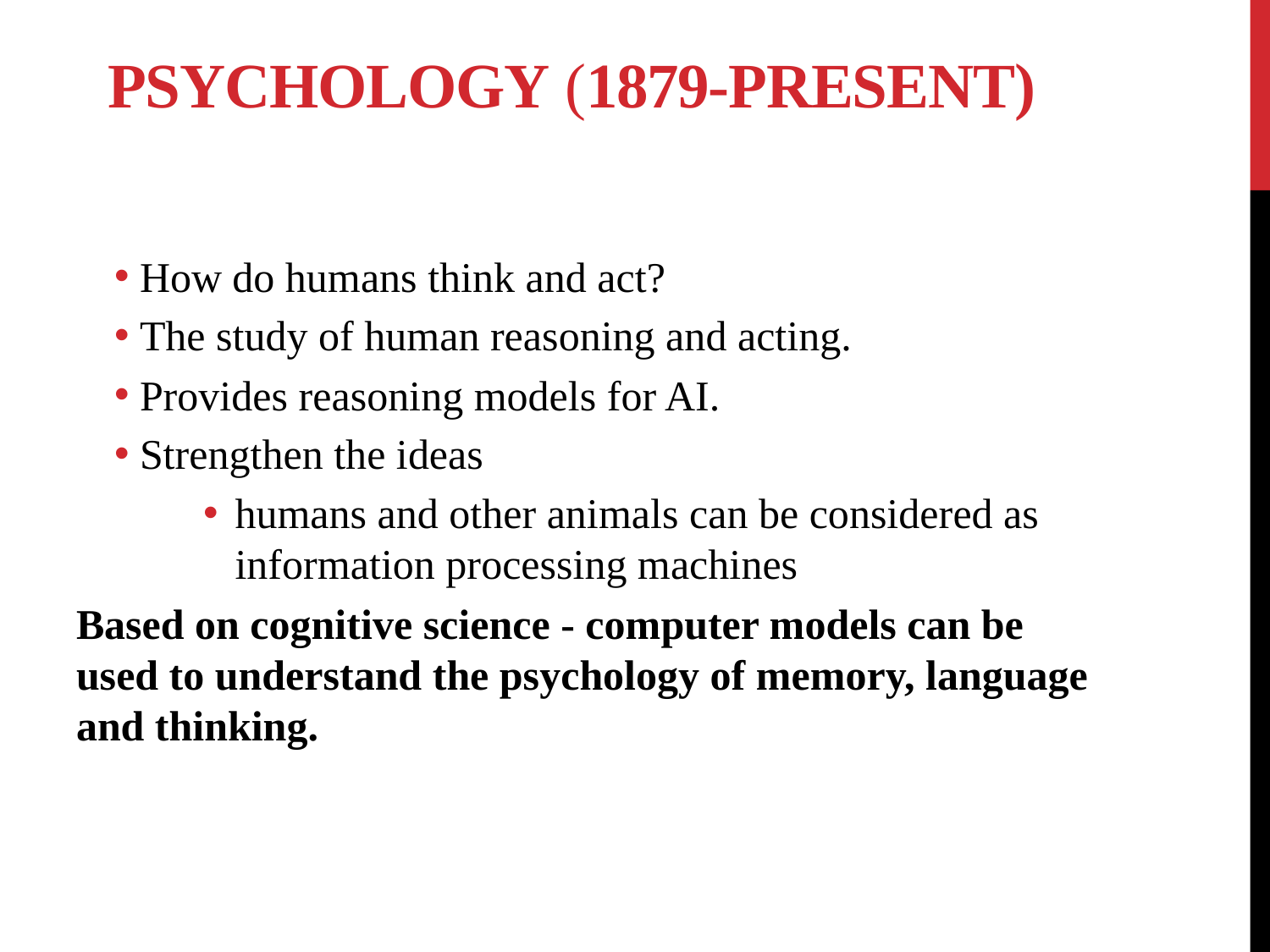

# Psychology (1879-present)
How do humans think and act?
The study of human reasoning and acting.
Provides reasoning models for AI.
Strengthen the ideas
humans and other animals can be considered as information processing machines
Based on cognitive science - computer models can be used to understand the psychology of memory, language and thinking.